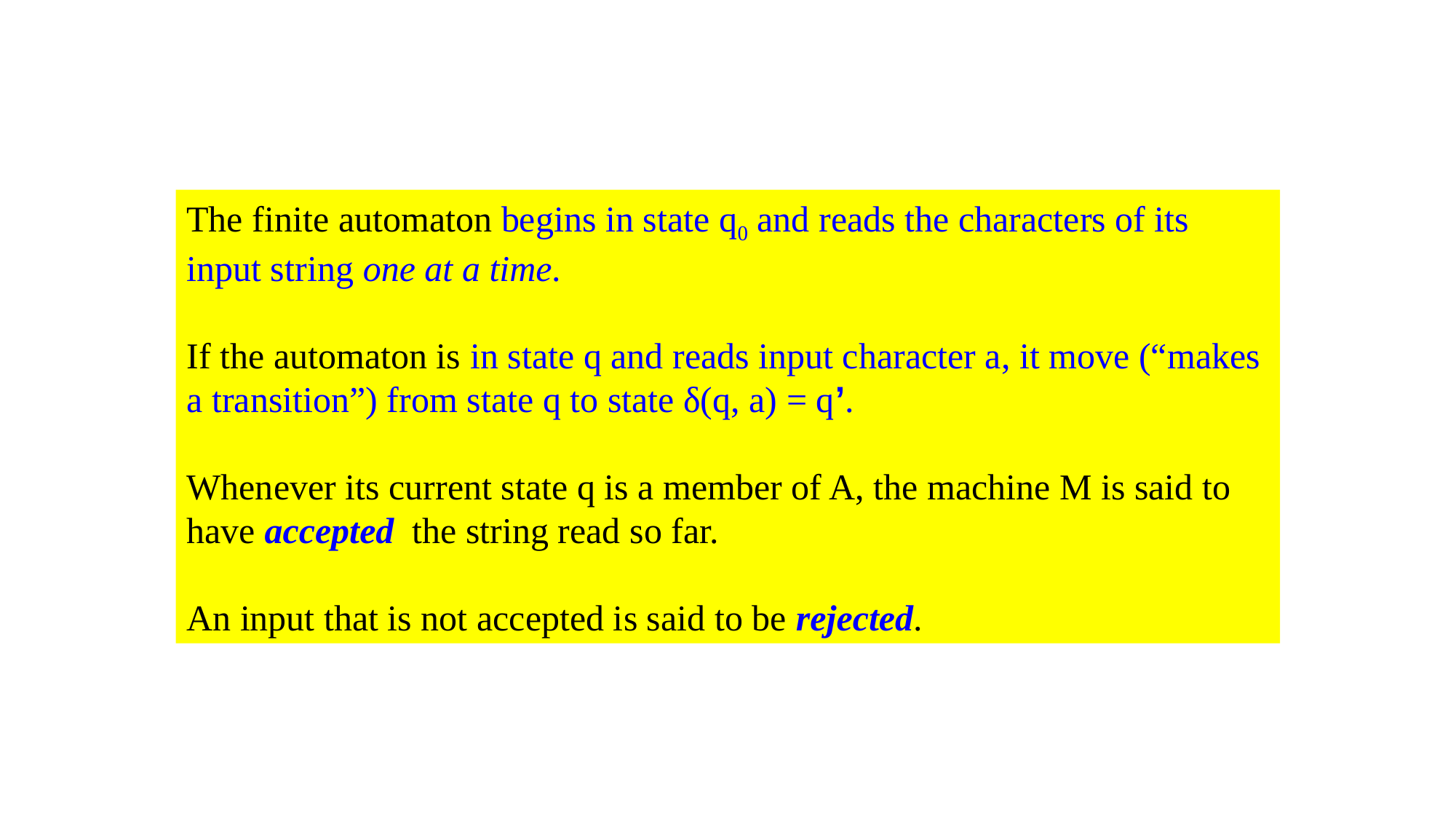

The finite automaton begins in state q0 and reads the characters of its input string one at a time.

If the automaton is in state q and reads input character a, it move (“makes a transition”) from state q to state δ(q, a) = q’.

Whenever its current state q is a member of A, the machine M is said to have accepted  the string read so far.

An input that is not accepted is said to be rejected.